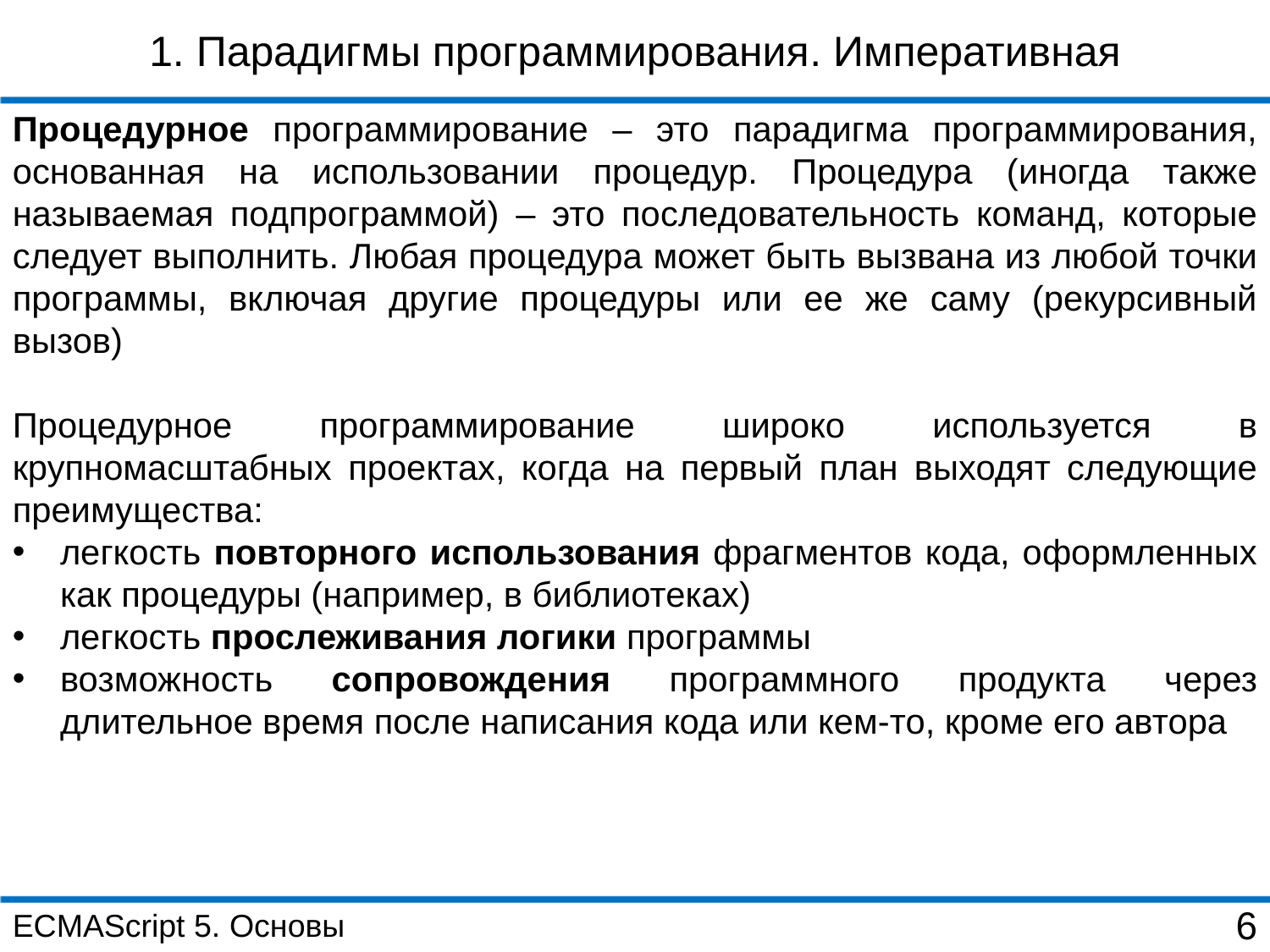

1. Парадигмы программирования. Императивная
Процедурное программирование – это парадигма программирования, основанная на использовании процедур. Процедура (иногда также называемая подпрограммой) – это последовательность команд, которые следует выполнить. Любая процедура может быть вызвана из любой точки программы, включая другие процедуры или ее же саму (рекурсивный вызов)

Процедурное программирование широко используется в крупномасштабных проектах, когда на первый план выходят следующие преимущества:
легкость повторного использования фрагментов кода, оформленных как процедуры (например, в библиотеках)
легкость прослеживания логики программы
возможность сопровождения программного продукта через длительное время после написания кода или кем-то, кроме его автора
ECMAScript 5. Основы
6